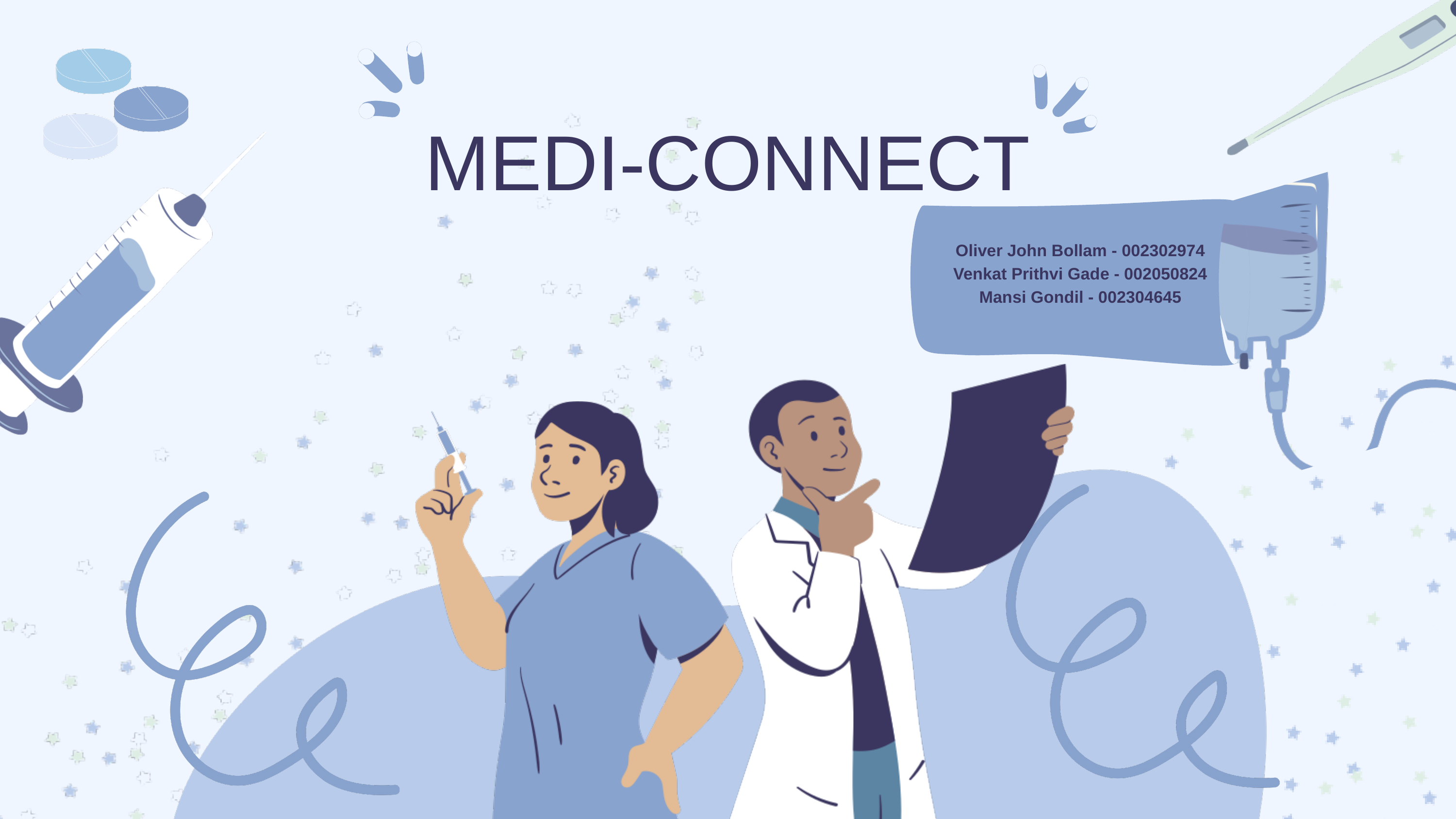

MEDI-CONNECT

Oliver John Bollam - 002302974
Venkat Prithvi Gade - 002050824
Mansi Gondil - 002304645